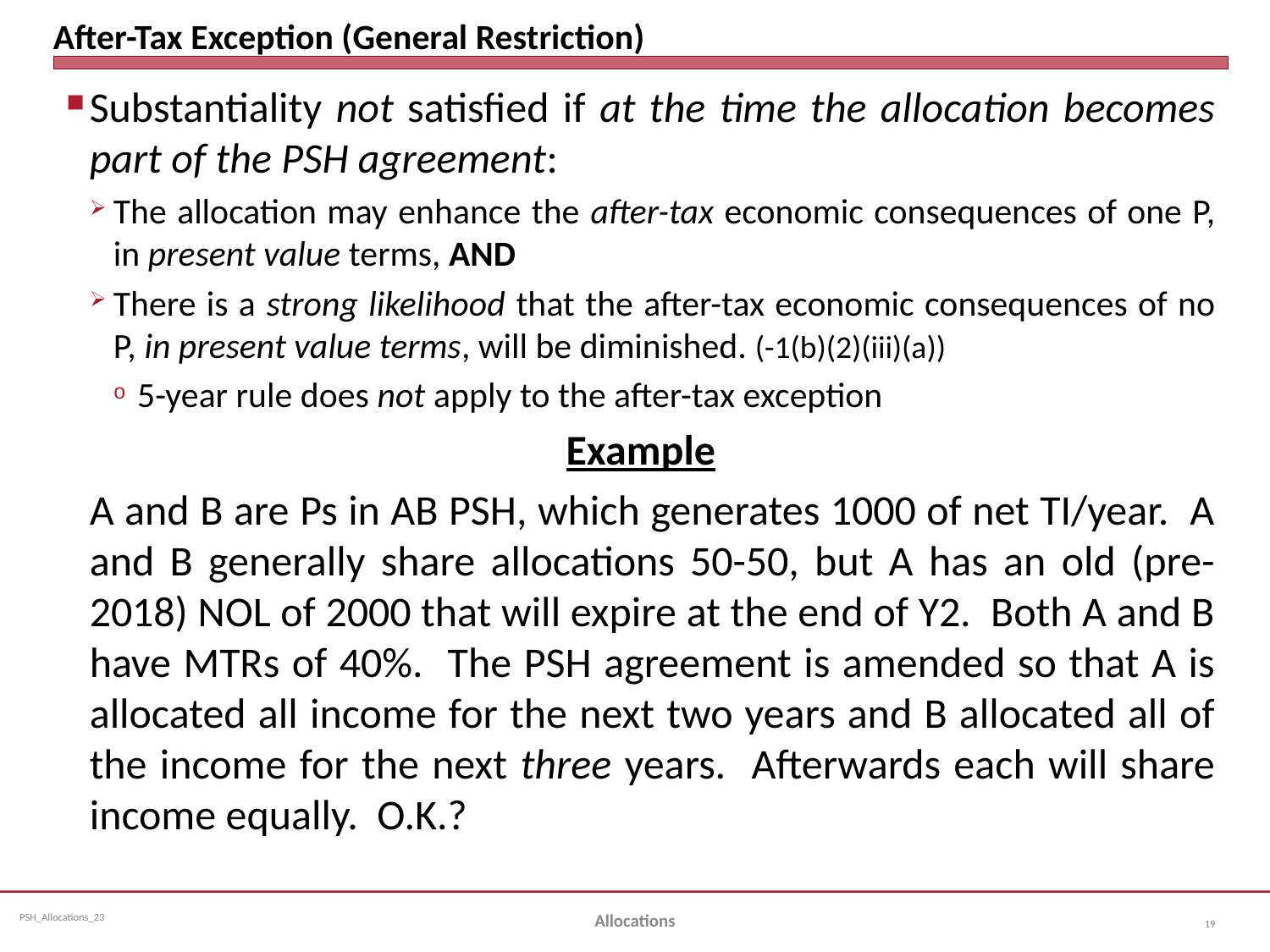

# After-Tax Exception (General Restriction)
Substantiality not satisfied if at the time the allocation becomes part of the PSH agreement:
The allocation may enhance the after-tax economic consequences of one P, in present value terms, AND
There is a strong likelihood that the after-tax economic consequences of no P, in present value terms, will be diminished. (-1(b)(2)(iii)(a))
5-year rule does not apply to the after-tax exception
Example
	A and B are Ps in AB PSH, which generates 1000 of net TI/year.  A and B generally share allocations 50-50, but A has an old (pre-2018) NOL of 2000 that will expire at the end of Y2.  Both A and B have MTRs of 40%.  The PSH agreement is amended so that A is allocated all income for the next two years and B allocated all of the income for the next three years.  Afterwards each will share income equally.  O.K.?
Allocations
19